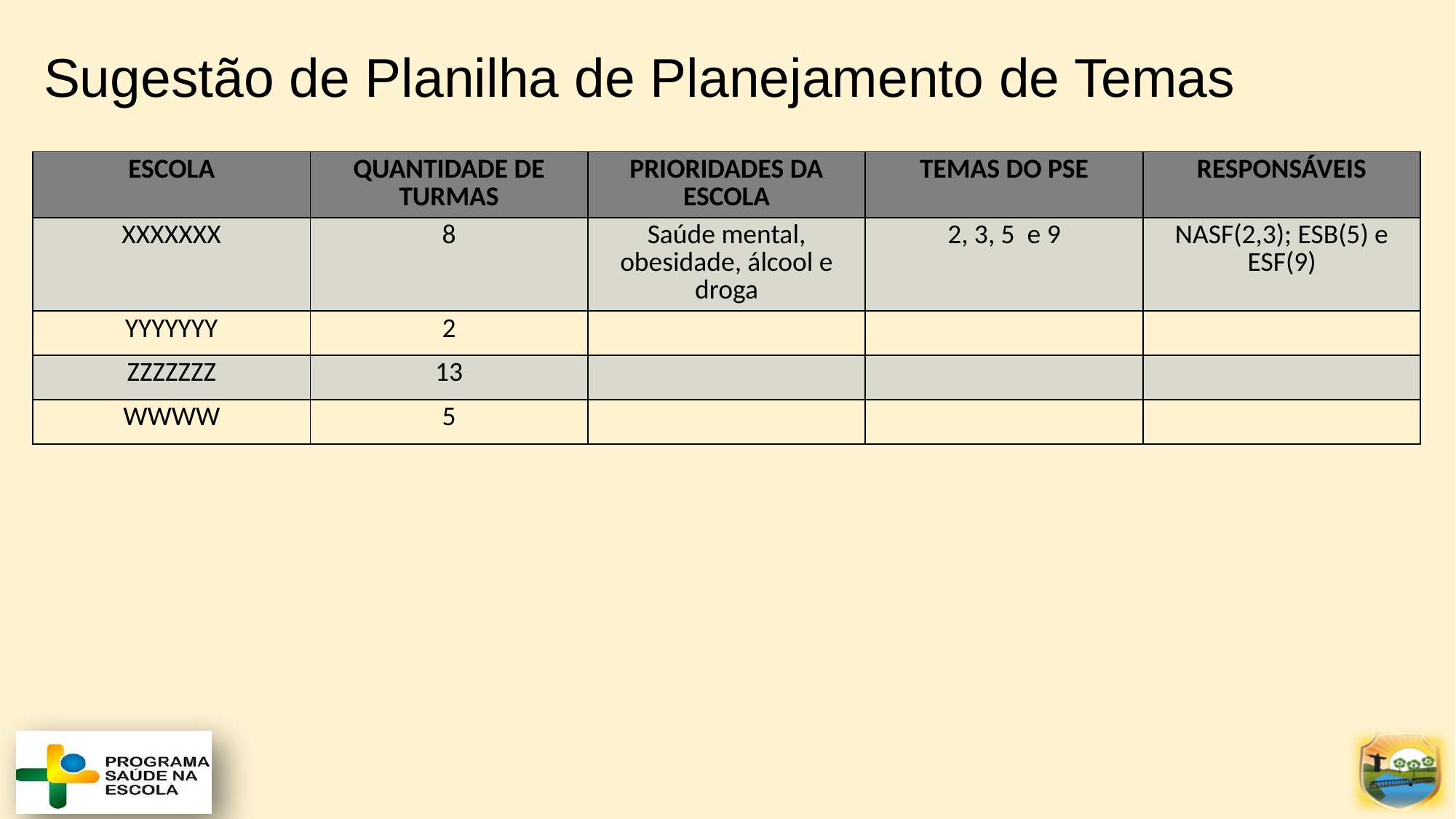

# Sugestão de Planilha de Planejamento de Temas
| ESCOLA | QUANTIDADE DE TURMAS | PRIORIDADES DA ESCOLA | TEMAS DO PSE | RESPONSÁVEIS |
| --- | --- | --- | --- | --- |
| XXXXXXX | 8 | Saúde mental, obesidade, álcool e droga | 2, 3, 5 e 9 | NASF(2,3); ESB(5) e ESF(9) |
| YYYYYYY | 2 |  |  |  |
| ZZZZZZZ | 13 |  |  |  |
| WWWW | 5 |  |  |  |